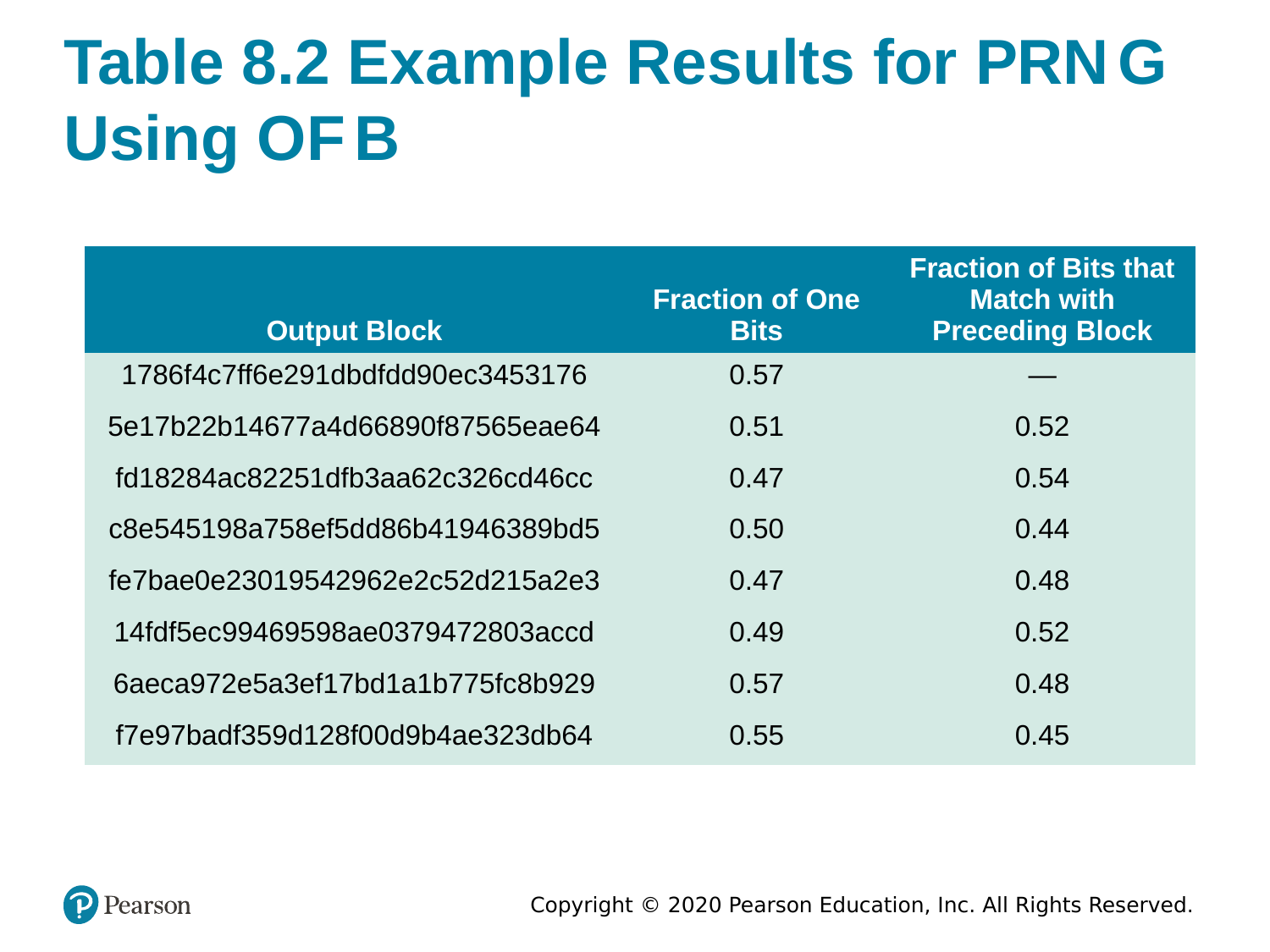

# Table 8.2 Example Results for P R N G Using O F B
| Output Block | Fraction of One Bits | Fraction of Bits that Match with Preceding Block |
| --- | --- | --- |
| 1786f4c7ff6e291dbdfdd90ec3453176 | 0.57 | — |
| 5e17b22b14677a4d66890f87565eae64 | 0.51 | 0.52 |
| fd18284ac82251dfb3aa62c326cd46cc | 0.47 | 0.54 |
| c8e545198a758ef5dd86b41946389bd5 | 0.50 | 0.44 |
| fe7bae0e23019542962e2c52d215a2e3 | 0.47 | 0.48 |
| 14fdf5ec99469598ae0379472803accd | 0.49 | 0.52 |
| 6aeca972e5a3ef17bd1a1b775fc8b929 | 0.57 | 0.48 |
| f7e97badf359d128f00d9b4ae323db64 | 0.55 | 0.45 |